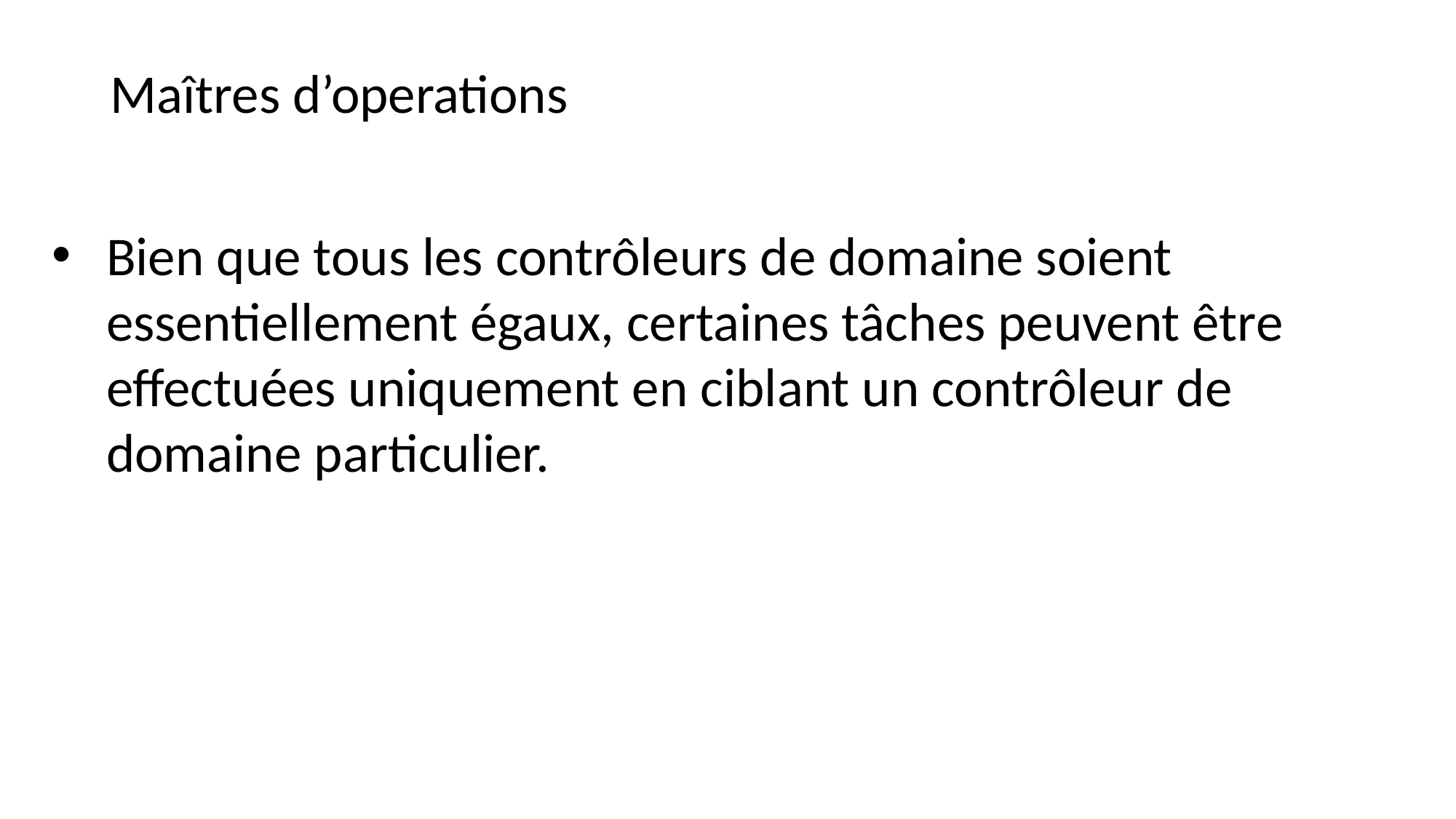

Maîtres d’operations

Bien que tous les contrôleurs de domaine soient essentiellement égaux, certaines tâches peuvent être effectuées uniquement en ciblant un contrôleur de domaine particulier.